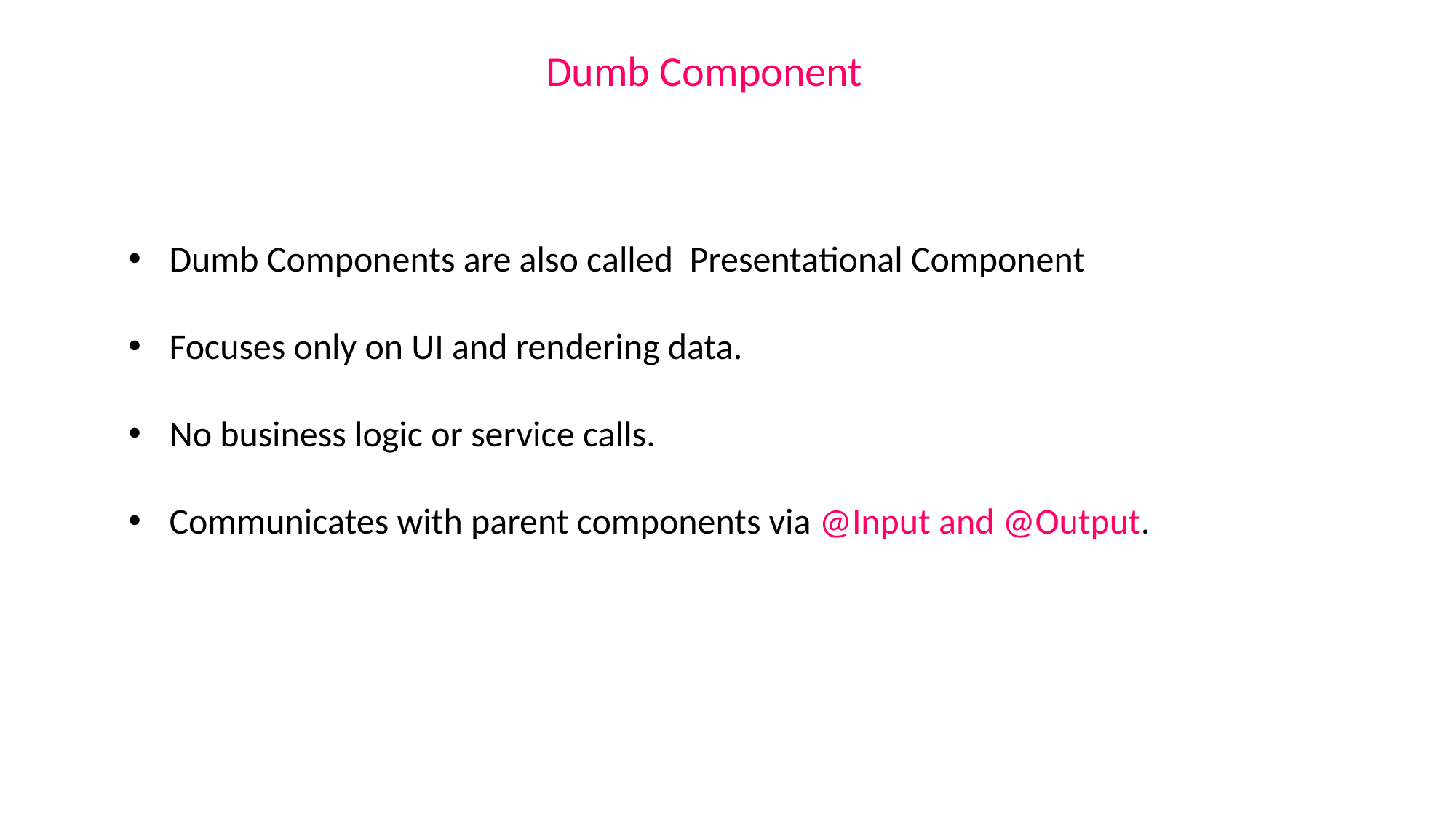

Dumb Component
Dumb Components are also called  Presentational Component
Focuses only on UI and rendering data.
No business logic or service calls.
Communicates with parent components via @Input and @Output.